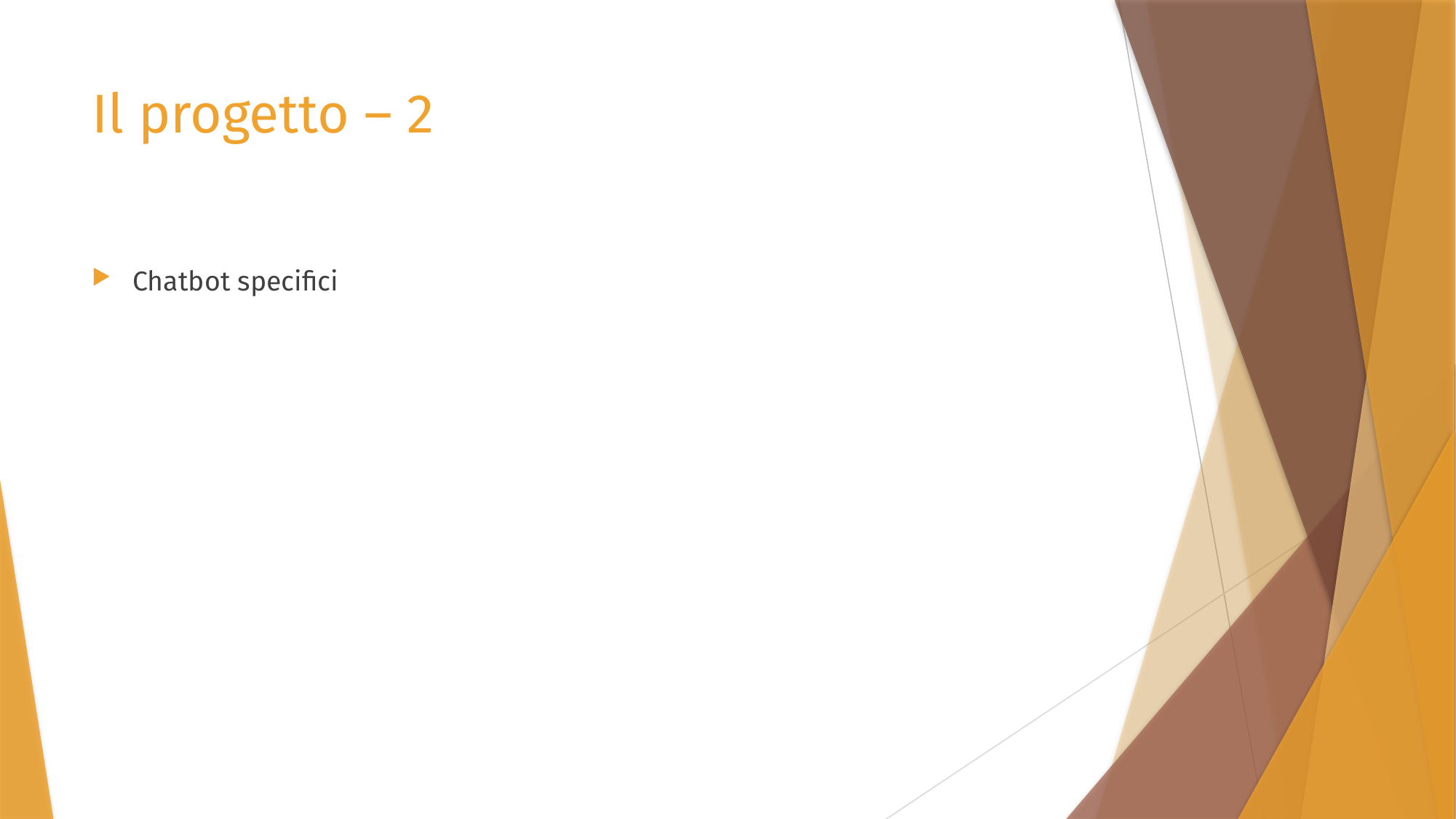

# Il progetto – 2
Chatbot specifici